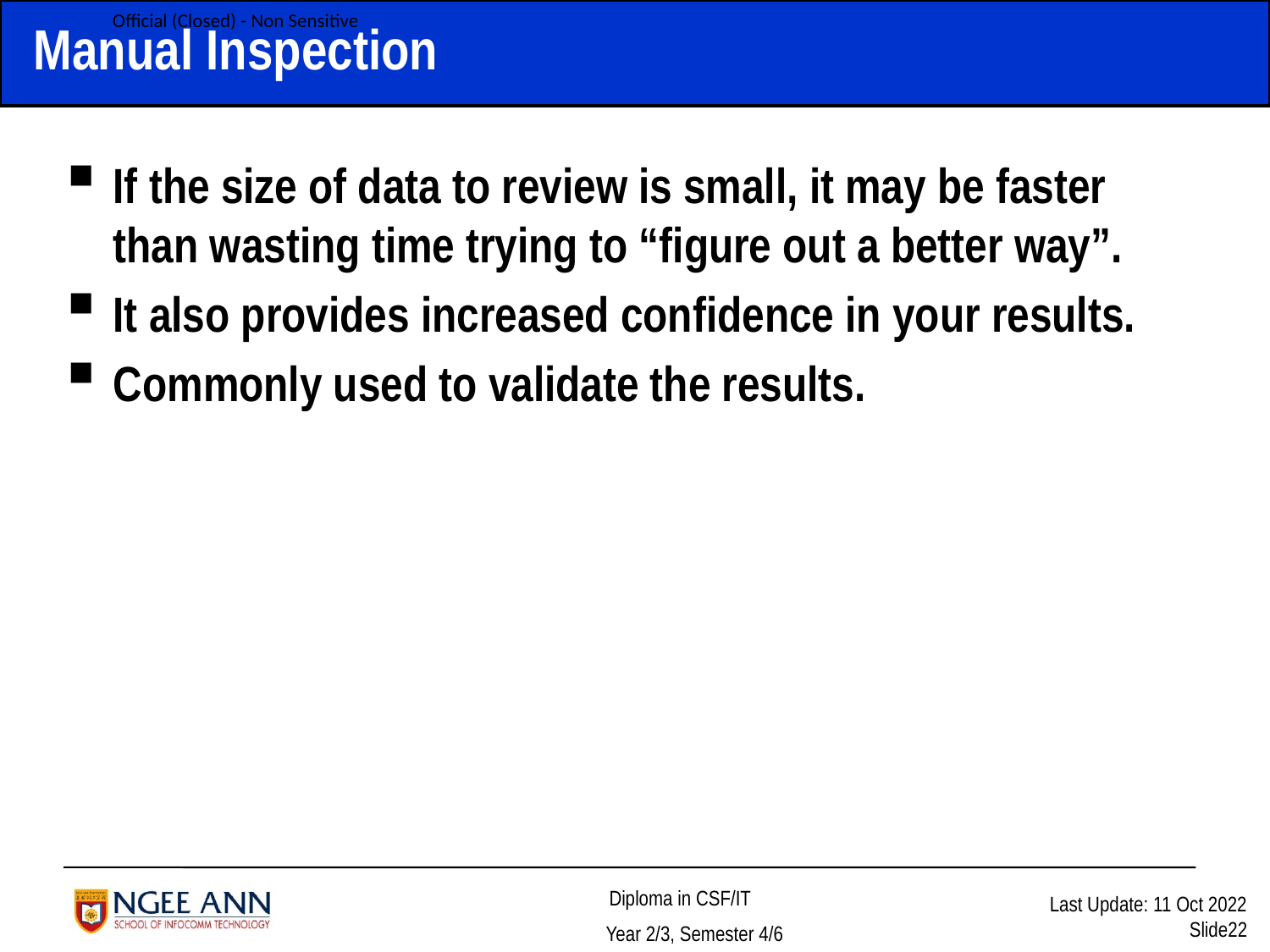

# Manual Inspection
If the size of data to review is small, it may be faster than wasting time trying to “figure out a better way”.
It also provides increased confidence in your results.
Commonly used to validate the results.